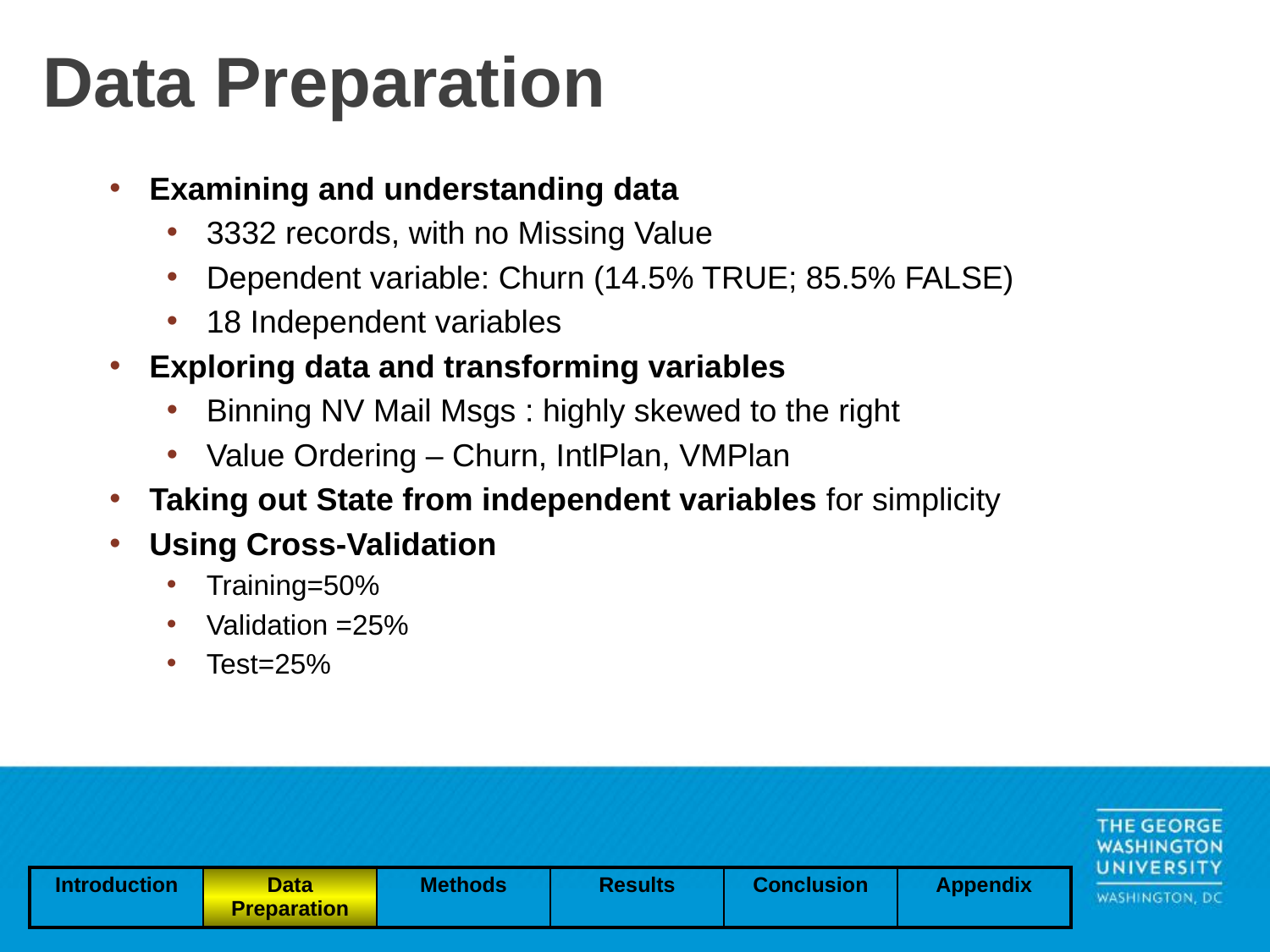

# Data Preparation
Examining and understanding data
3332 records, with no Missing Value
Dependent variable: Churn (14.5% TRUE; 85.5% FALSE)
18 Independent variables
Exploring data and transforming variables
Binning NV Mail Msgs : highly skewed to the right
Value Ordering – Churn, IntlPlan, VMPlan
Taking out State from independent variables for simplicity
Using Cross-Validation
Training=50%
Validation =25%
Test=25%
| Introduction | Data Preparation | Methods | Results | Conclusion | Appendix |
| --- | --- | --- | --- | --- | --- |